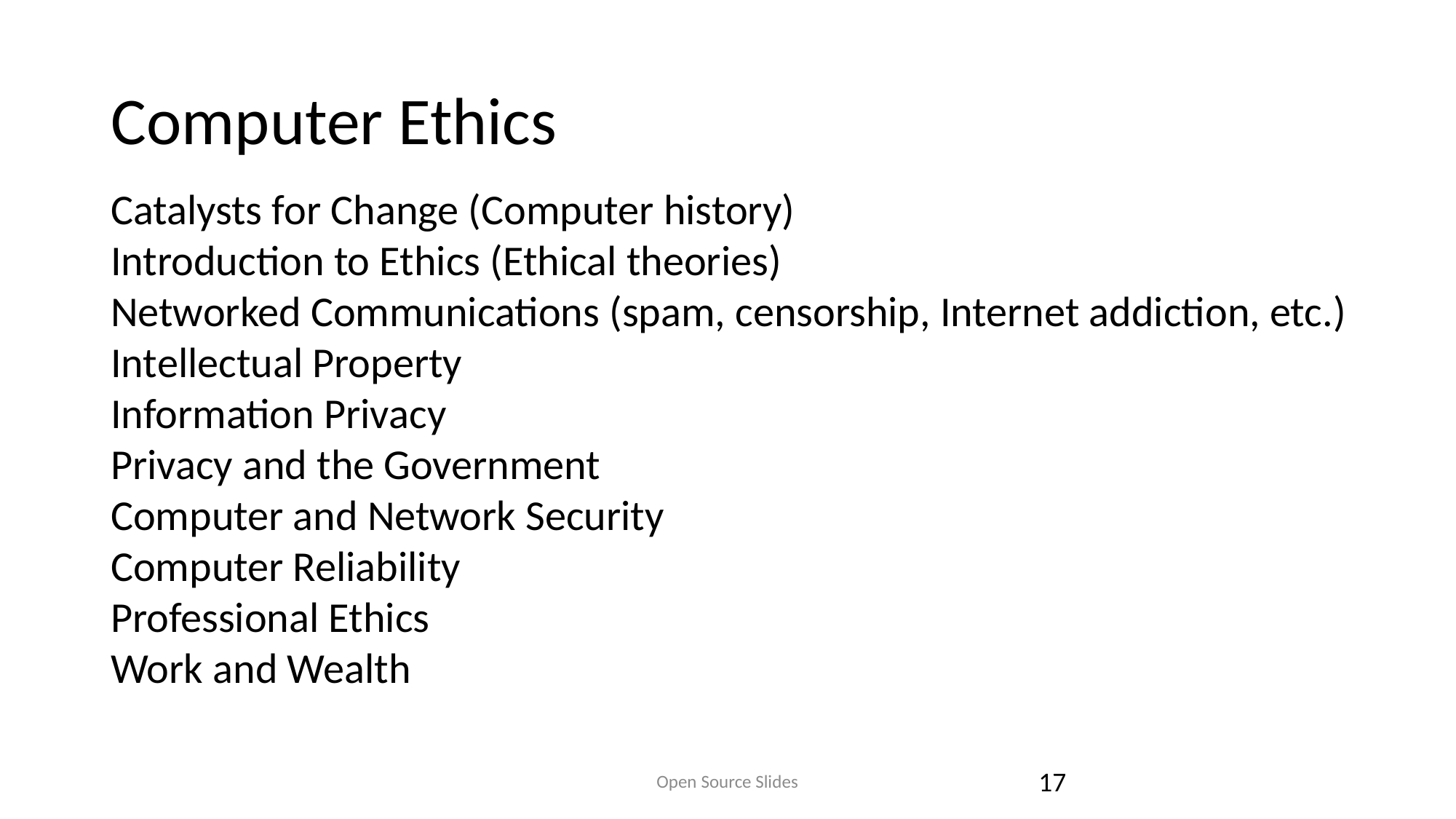

# Computer Ethics
Catalysts for Change (Computer history)
Introduction to Ethics (Ethical theories)
Networked Communications (spam, censorship, Internet addiction, etc.)
Intellectual Property
Information Privacy
Privacy and the Government
Computer and Network Security
Computer Reliability
Professional Ethics
Work and Wealth
Open Source Slides
17